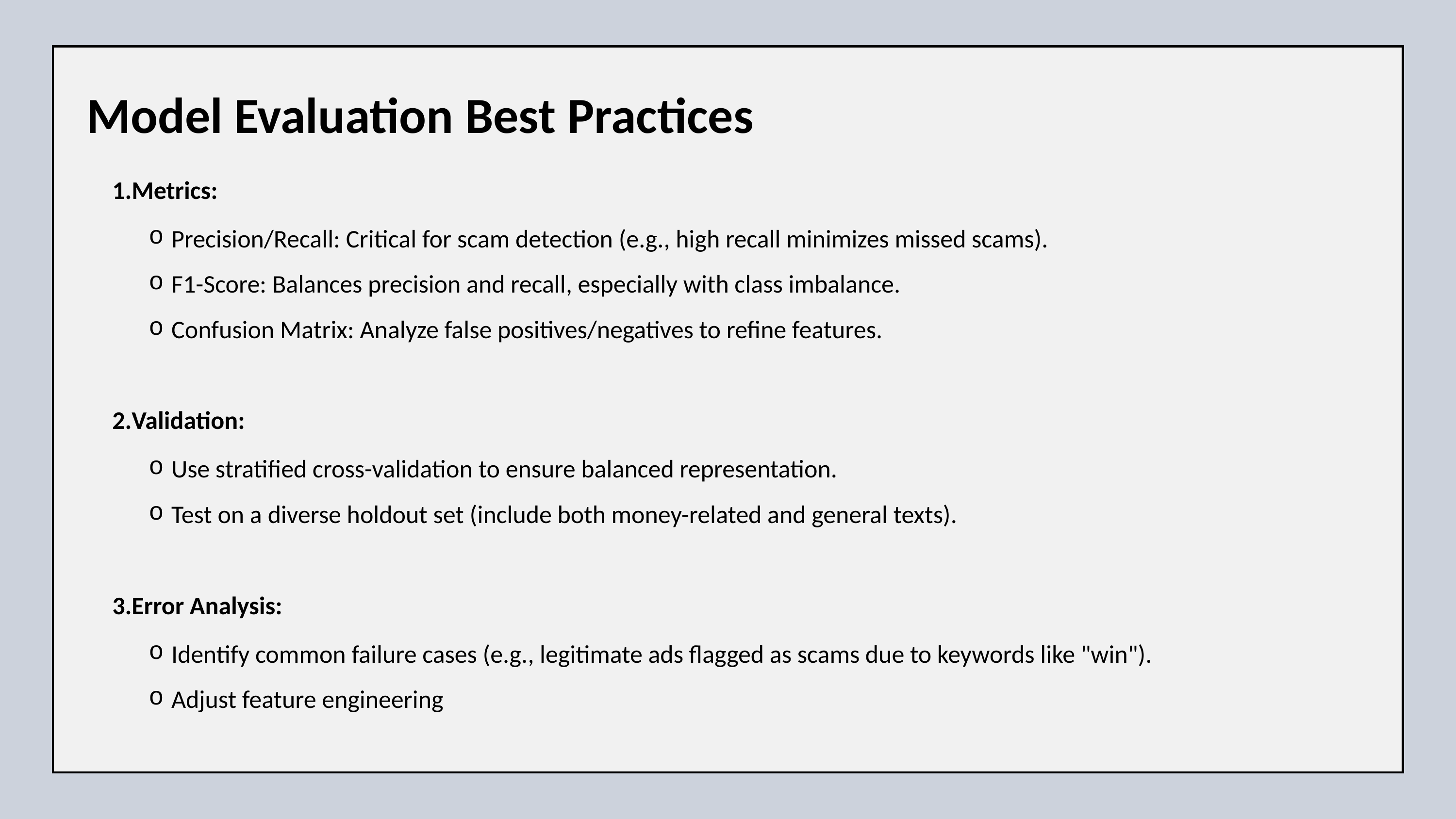

Model Evaluation Best Practices
Metrics:
Precision/Recall: Critical for scam detection (e.g., high recall minimizes missed scams).
F1-Score: Balances precision and recall, especially with class imbalance.
Confusion Matrix: Analyze false positives/negatives to refine features.

Validation:
Use stratified cross-validation to ensure balanced representation.
Test on a diverse holdout set (include both money-related and general texts).

Error Analysis:
Identify common failure cases (e.g., legitimate ads flagged as scams due to keywords like "win").
Adjust feature engineering